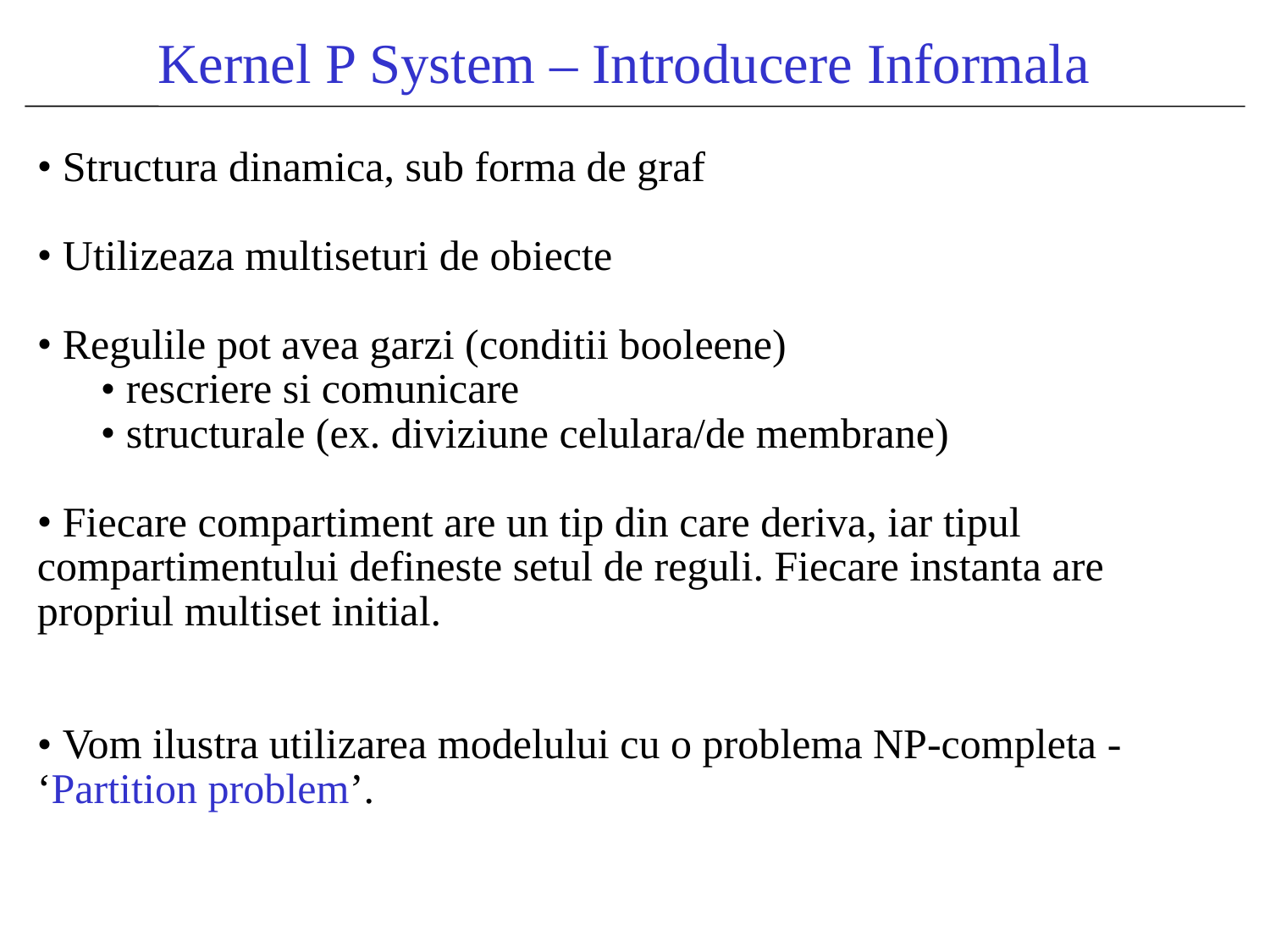

Kernel P System – Introducere Informala
| Structura dinamica, sub forma de graf Utilizeaza multiseturi de obiecte Regulile pot avea garzi (conditii booleene) rescriere si comunicare structurale (ex. diviziune celulara/de membrane) Fiecare compartiment are un tip din care deriva, iar tipul compartimentului defineste setul de reguli. Fiecare instanta are propriul multiset initial. Vom ilustra utilizarea modelului cu o problema NP-completa - ‘Partition problem’. |  |
| --- | --- |
|  |  |